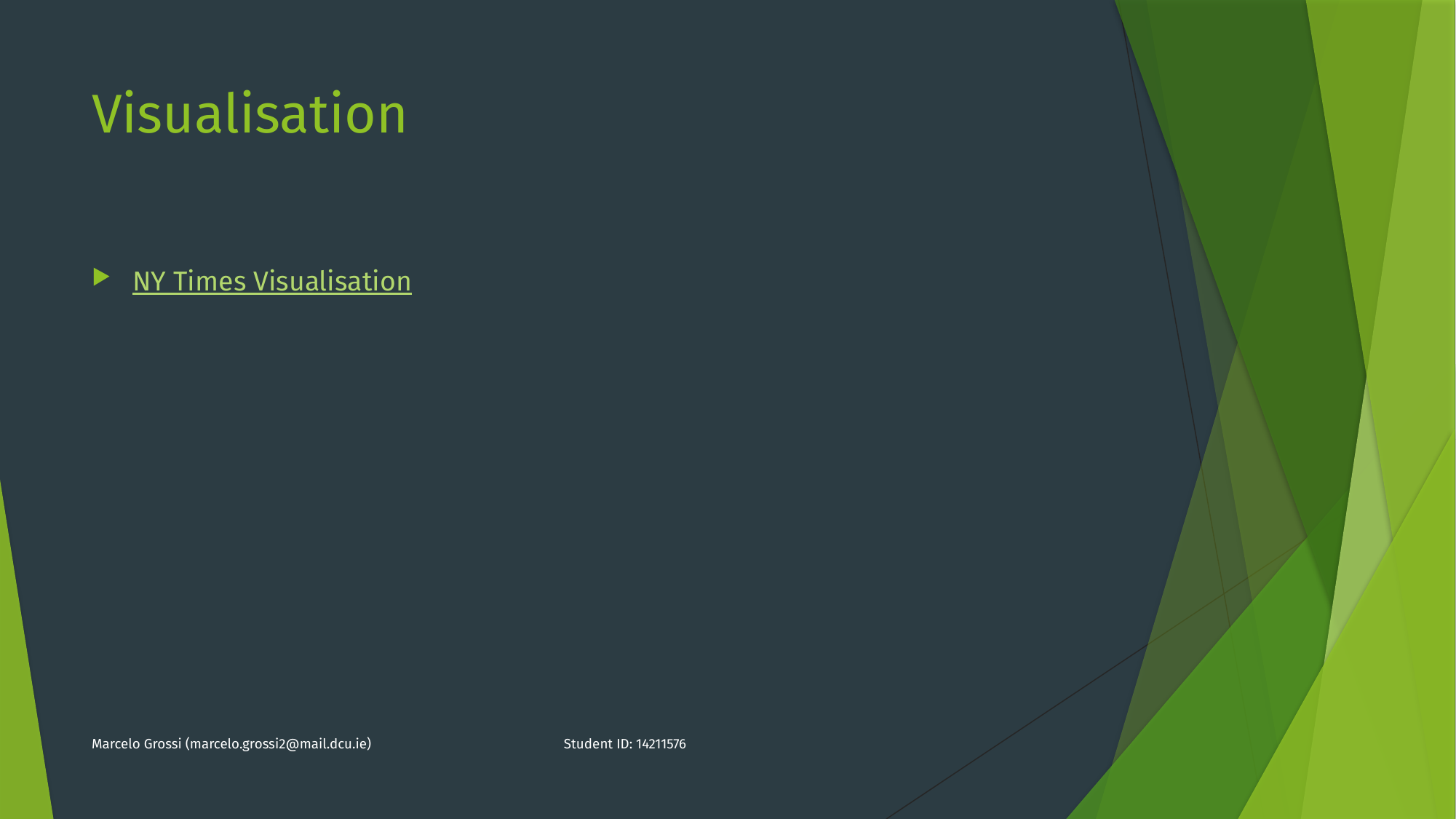

# Visualisation
NY Times Visualisation
Marcelo Grossi (marcelo.grossi2@mail.dcu.ie)                                                     Student ID: 14211576